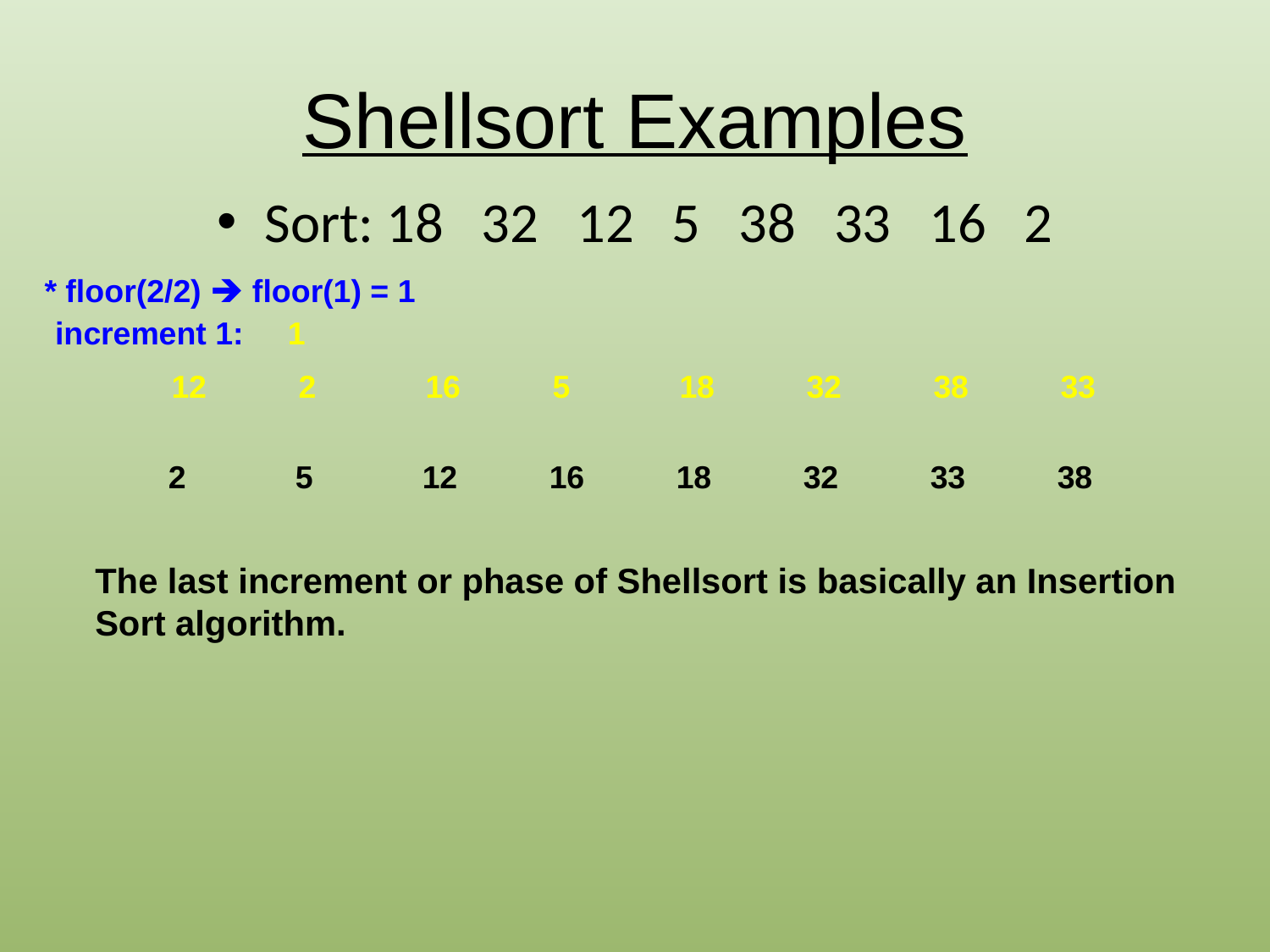

# Shellsort Examples
Sort: 18   32   12   5   38   33   16   2
* floor(2/2) 🡺 floor(1) = 1
increment 1:
1
12	2	16	5	18	32	38	33
2	5	12	16	18	32	33	38
The last increment or phase of Shellsort is basically an Insertion
Sort algorithm.